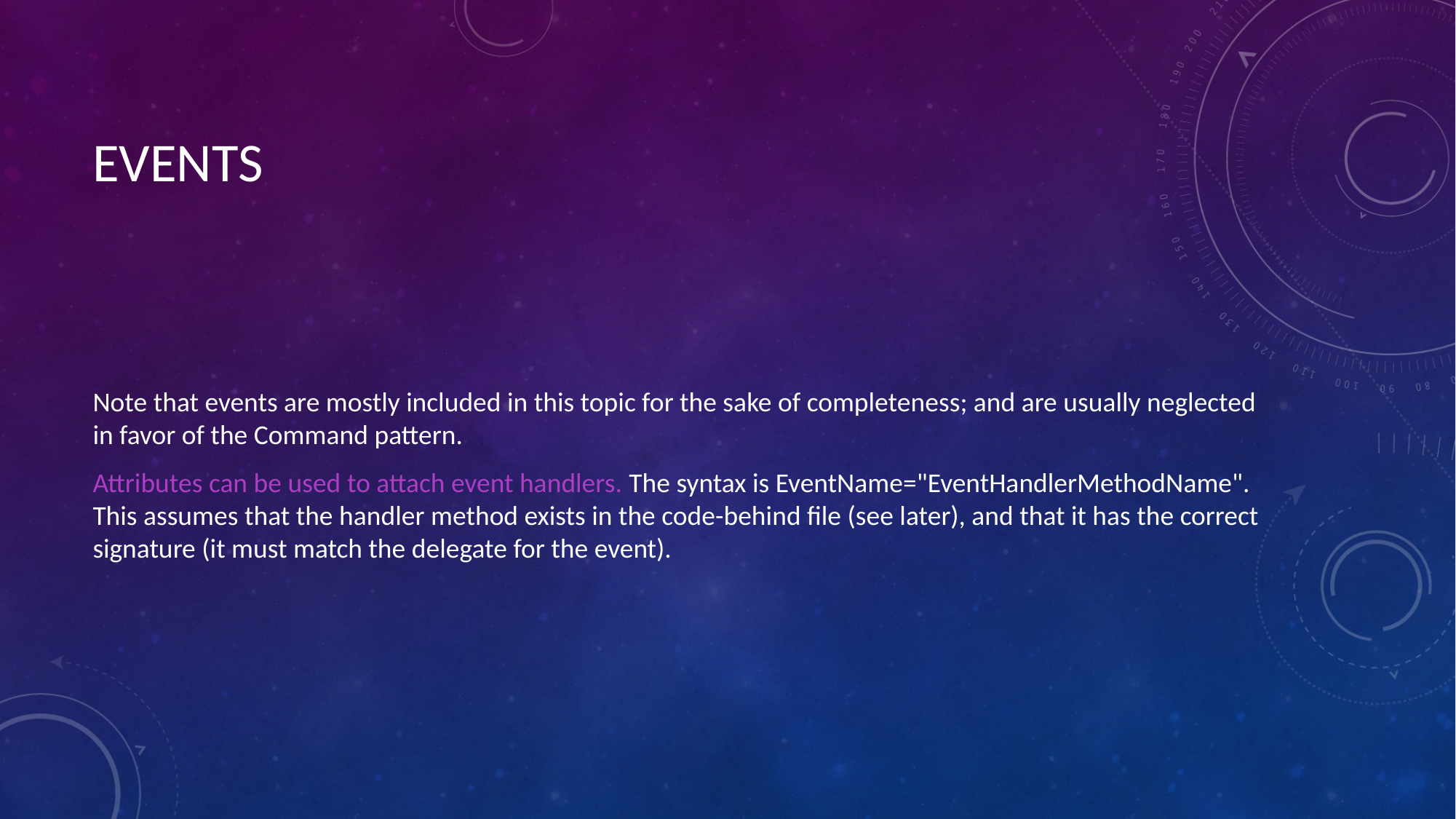

# Events
Note that events are mostly included in this topic for the sake of completeness; and are usually neglected in favor of the Command pattern.
Attributes can be used to attach event handlers. The syntax is EventName="EventHandlerMethodName". This assumes that the handler method exists in the code-behind file (see later), and that it has the correct signature (it must match the delegate for the event).